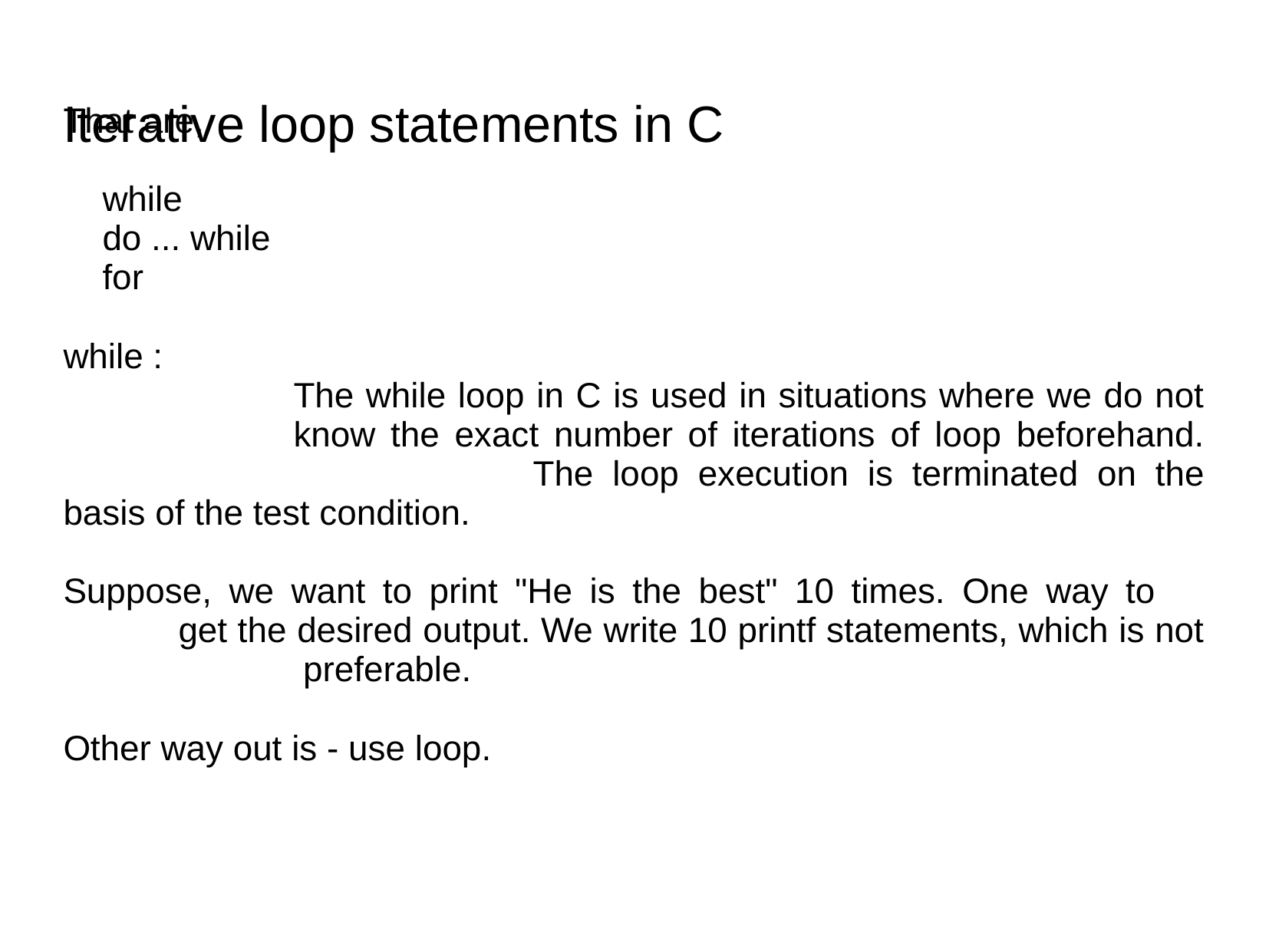

That are,

    while
    do ... while
    for

while :
		The while loop in C is used in situations where we do not 		know the exact number of iterations of loop beforehand.		 		The loop execution is terminated on the basis of the test condition.

Suppose, we want to print "He is the best" 10 times. One way to 		get the desired output. We write 10 printf statements, which is not		 preferable.

Other way out is - use loop.

Iterative loop statements in C